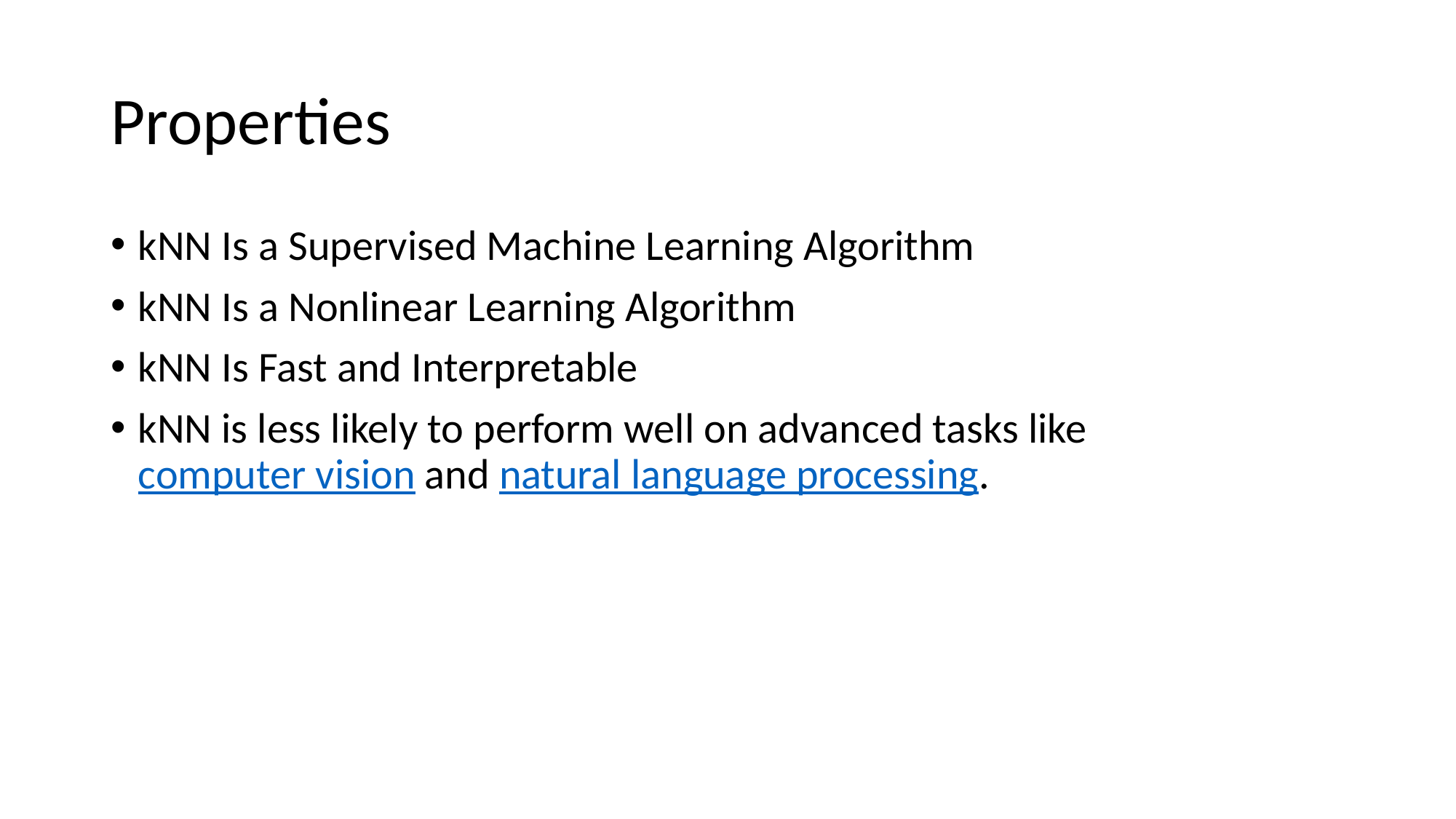

# Properties
kNN Is a Supervised Machine Learning Algorithm
kNN Is a Nonlinear Learning Algorithm
kNN Is Fast and Interpretable
kNN is less likely to perform well on advanced tasks like computer vision and natural language processing.